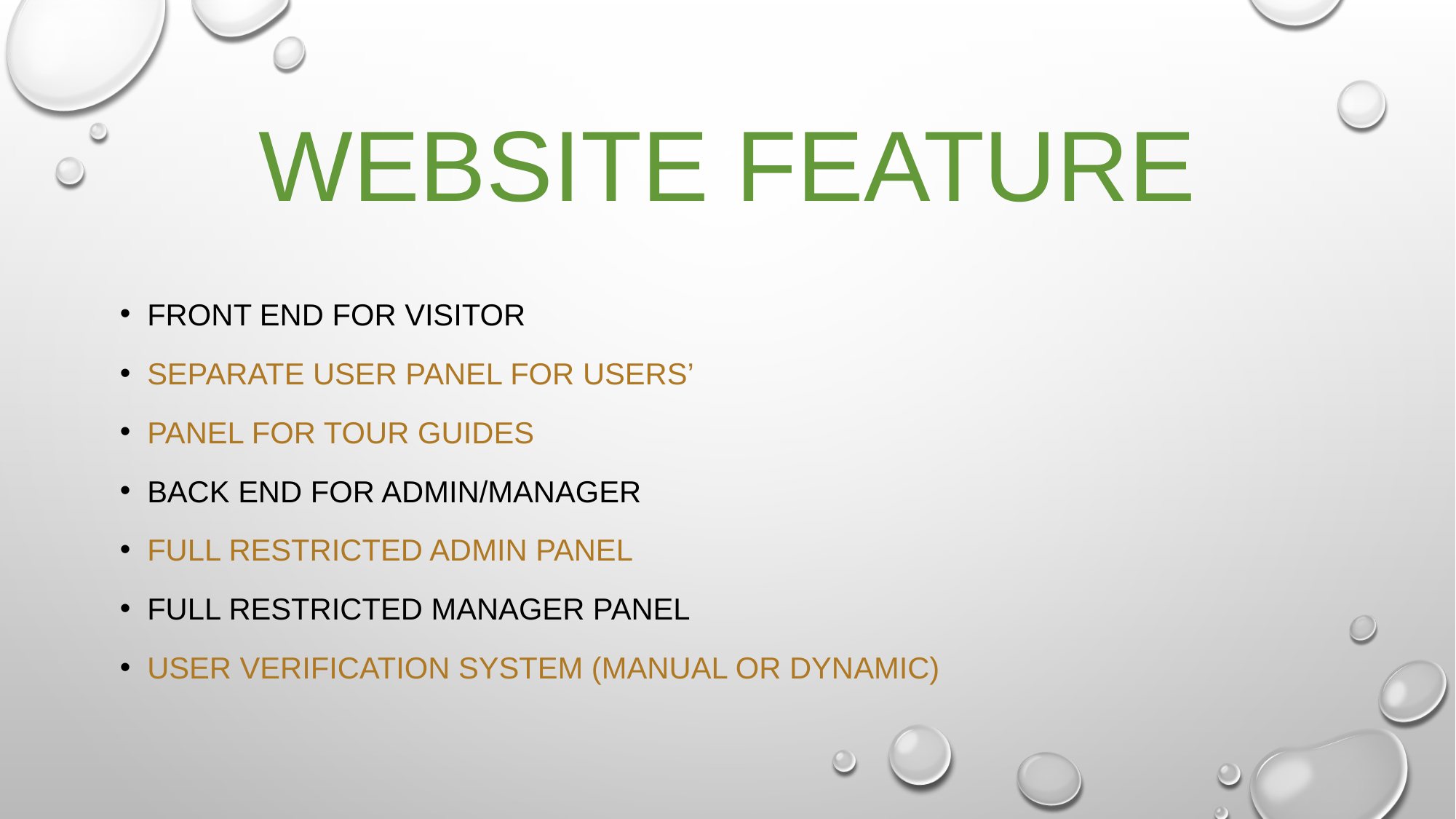

# Website feature
Front end for visitor
Separate User panel for users’
Panel for tour guides
Back end for admin/manager
Full restricted admin panel
Full restricted manager panel
user verification system (manual or dynamic)